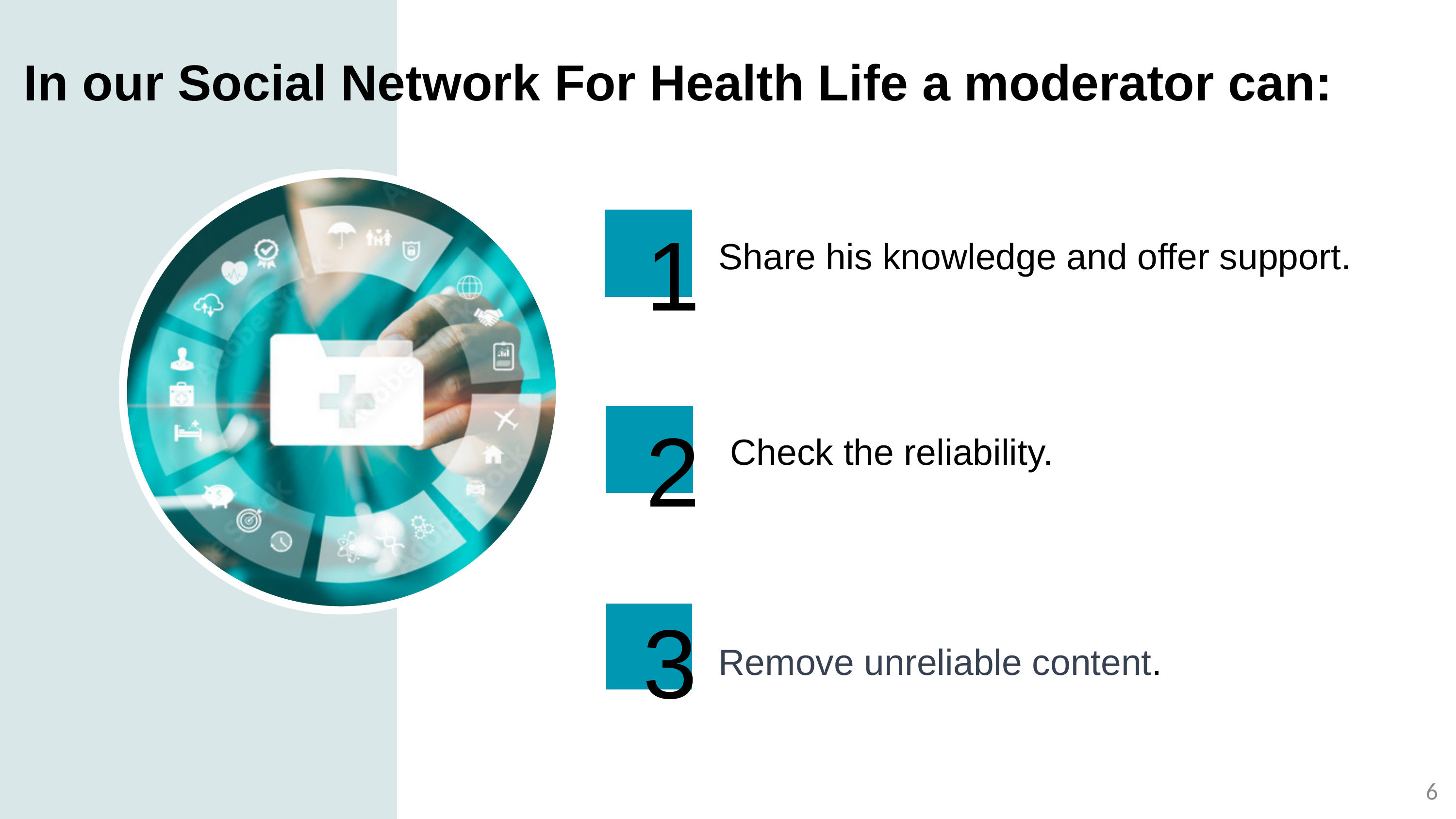

In our Social Network For Health Life a moderator can:

1

Share his knowledge and offer support.
2

Check the reliability.
3

Remove unreliable content.
6